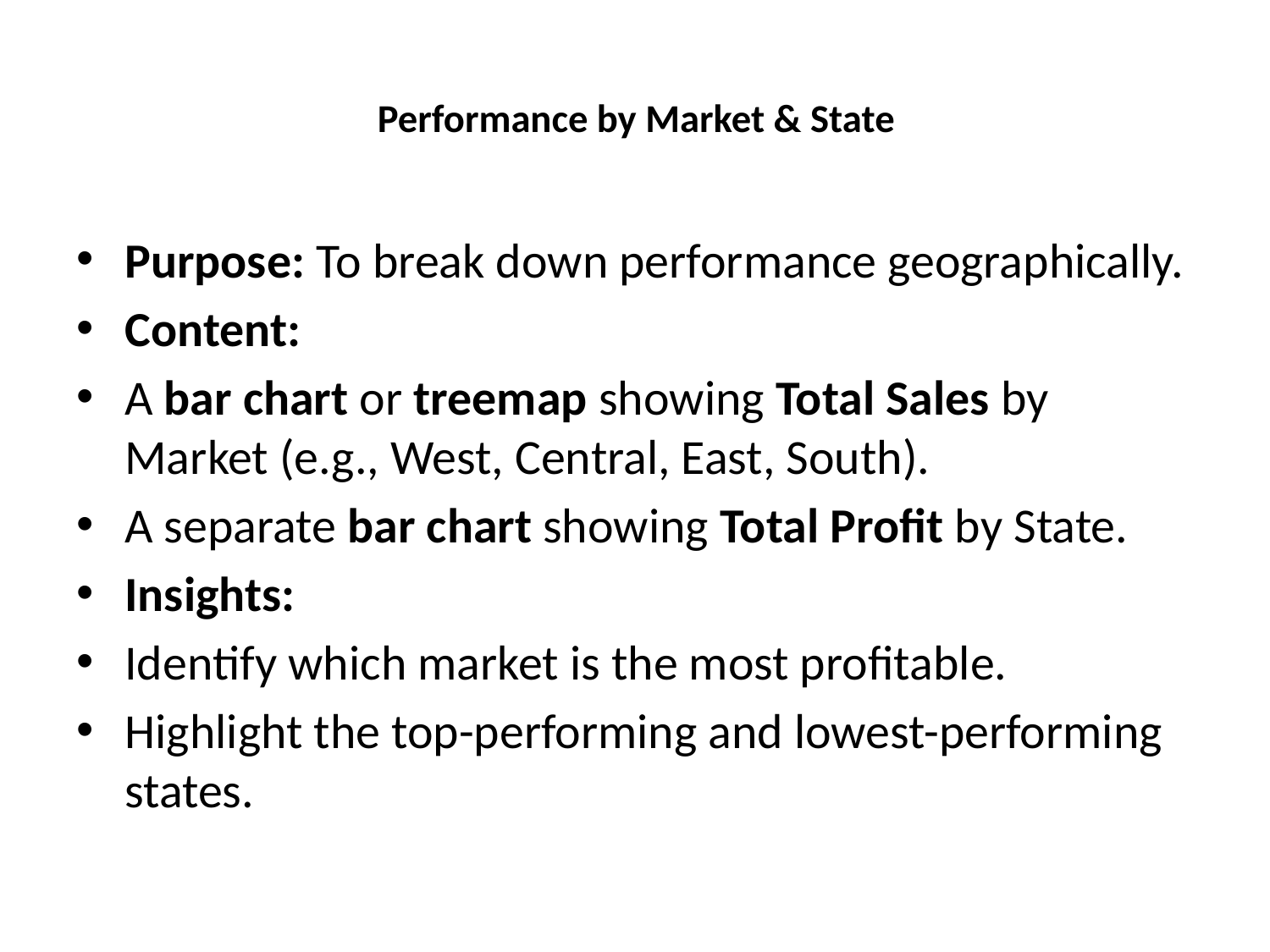

# Performance by Market & State
Purpose: To break down performance geographically.
Content:
A bar chart or treemap showing Total Sales by Market (e.g., West, Central, East, South).
A separate bar chart showing Total Profit by State.
Insights:
Identify which market is the most profitable.
Highlight the top-performing and lowest-performing states.